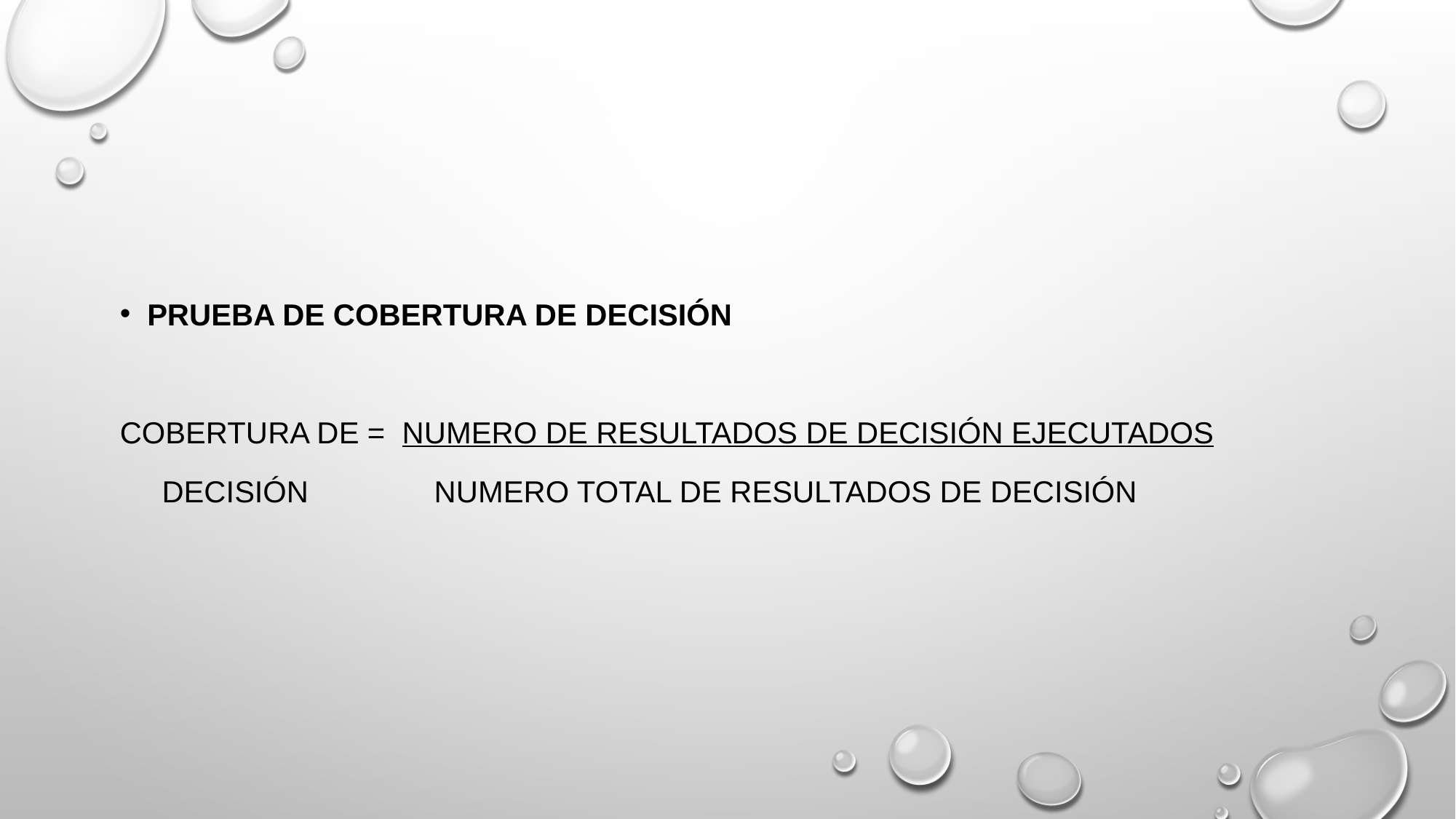

#
PRUEBA DE COBERTURA DE DECISIÓN

COBERTURA DE =  NUMERO DE RESULTADOS DE DECISIÓN EJECUTADOS
     DECISIÓN               NUMERO TOTAL DE RESULTADOS DE DECISIÓN